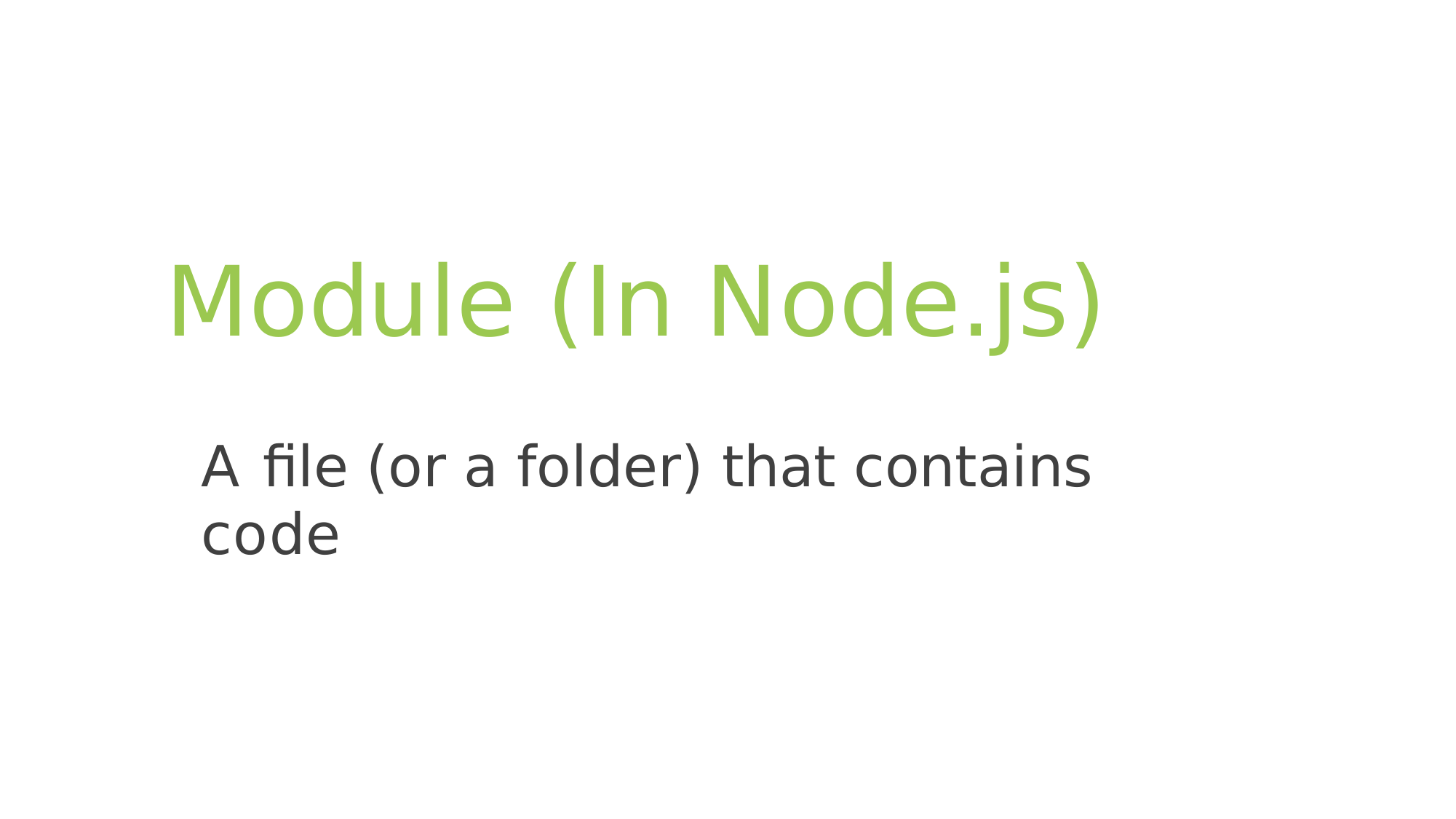

Module (In Node.js)
A file (or a folder) that contains code
5